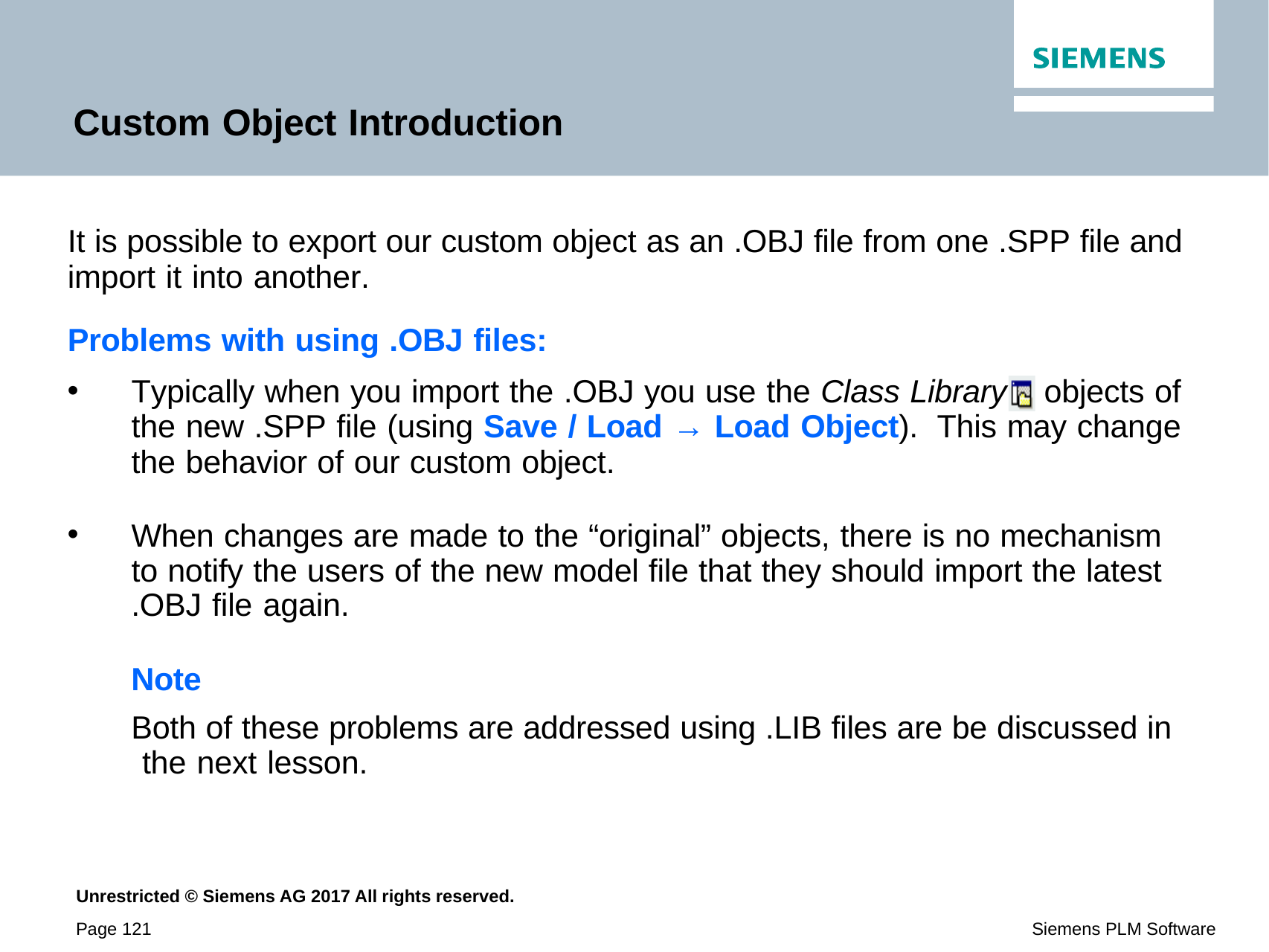

# Custom Object Introduction
It is possible to export our custom object as an .OBJ file from one .SPP file and import it into another.
Problems with using .OBJ files:
Typically when you import the .OBJ you use the Class Library    objects of the new .SPP file (using Save / Load → Load Object).  This may change the behavior of our custom object.

When changes are made to the “original” objects, there is no mechanism to notify the users of the new model file that they should import the latest
.OBJ file again.

Note
Both of these problems are addressed using .LIB files are be discussed in the next lesson.